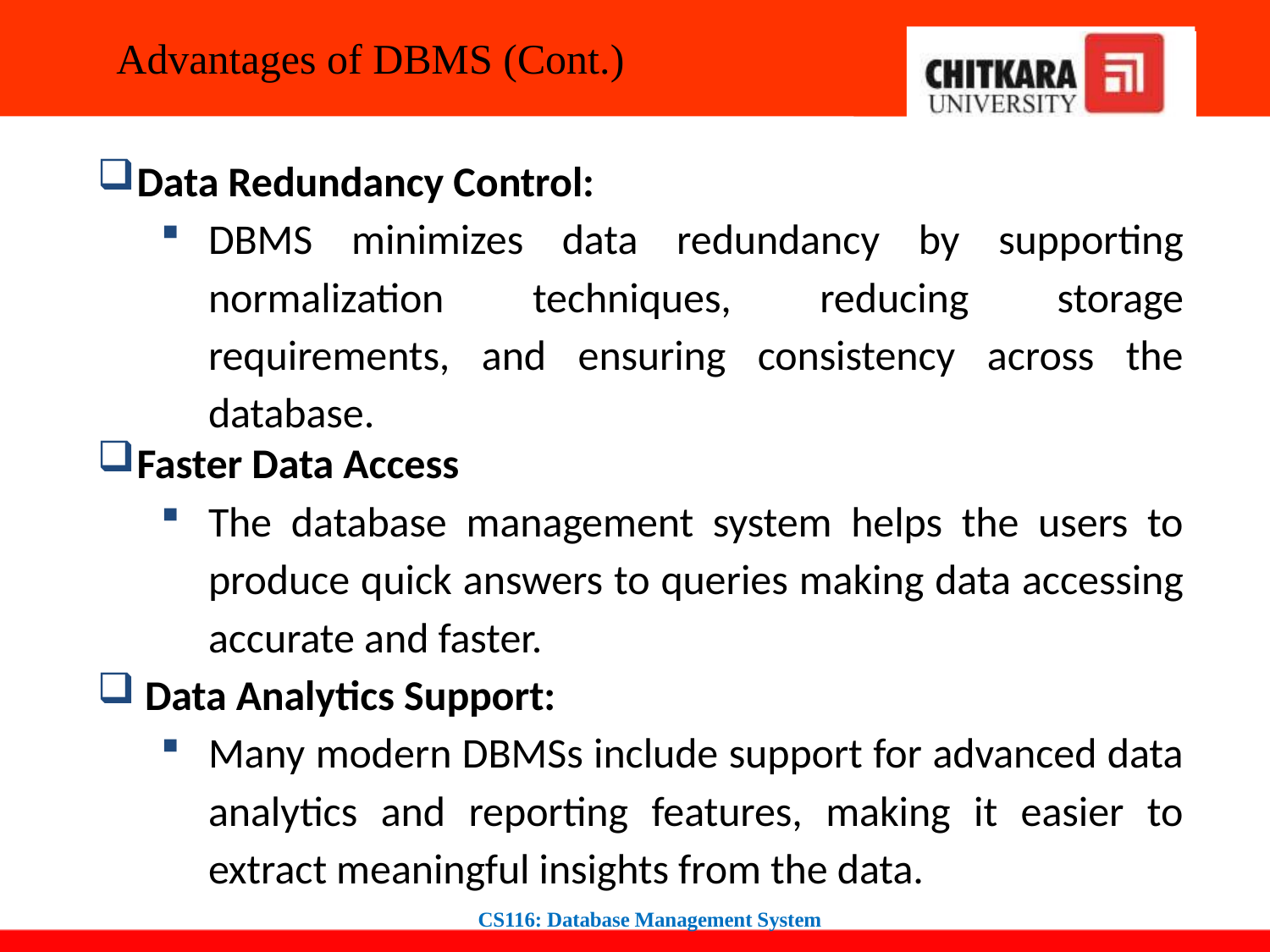

# Advantages of DBMS (Cont.)
Data Redundancy Control:
DBMS minimizes data redundancy by supporting normalization techniques, reducing storage requirements, and ensuring consistency across the database.
Faster Data Access
The database management system helps the users to produce quick answers to queries making data accessing accurate and faster.
Data Analytics Support:
Many modern DBMSs include support for advanced data analytics and reporting features, making it easier to extract meaningful insights from the data.
CS116: Database Management System